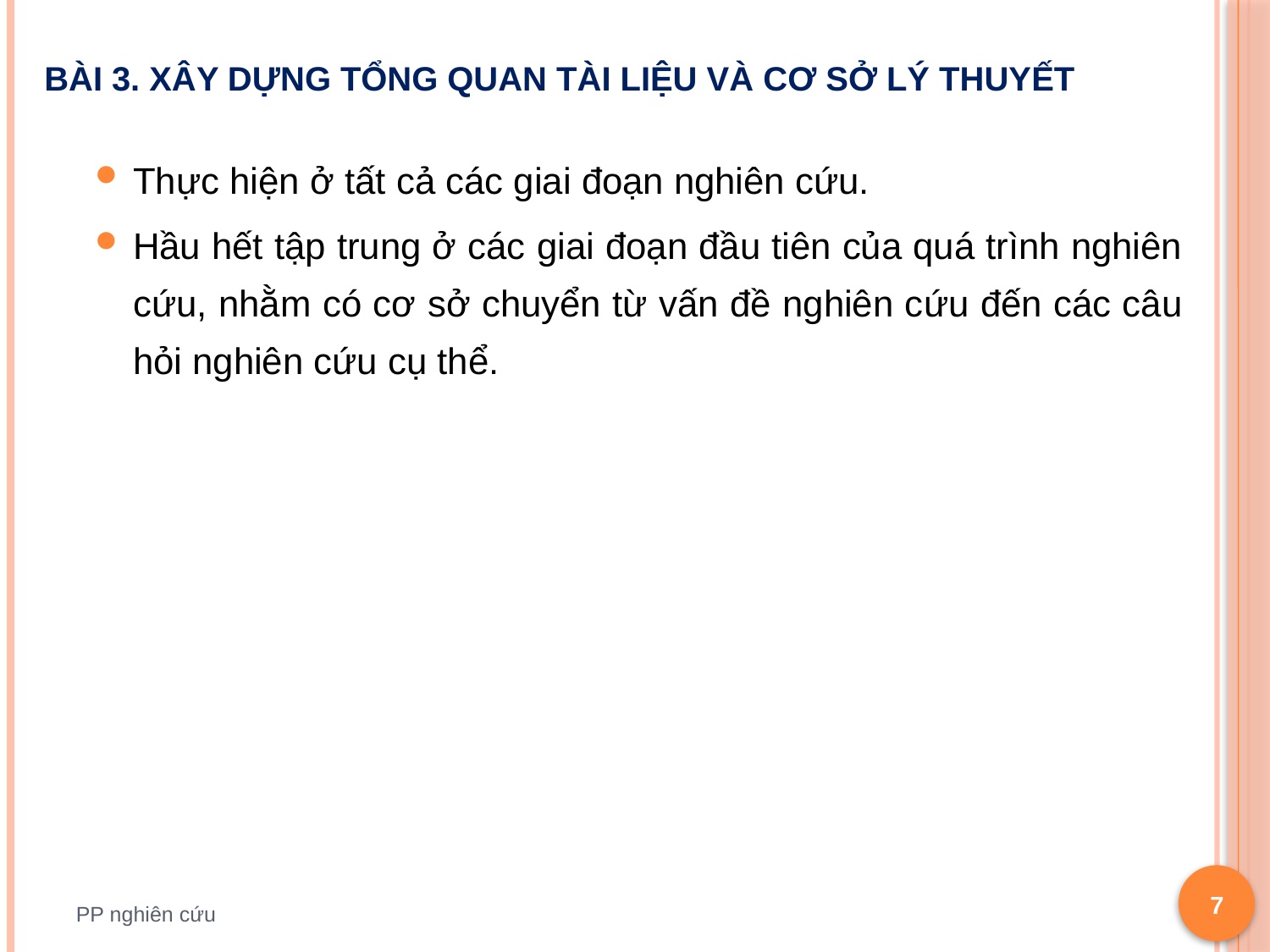

# Bài 3. Xây dựng tổng quan tài liệu và cơ sở lý thuyết
Thực hiện ở tất cả các giai đoạn nghiên cứu.
Hầu hết tập trung ở các giai đoạn đầu tiên của quá trình nghiên cứu, nhằm có cơ sở chuyển từ vấn đề nghiên cứu đến các câu hỏi nghiên cứu cụ thể.
7
PP nghiên cứu